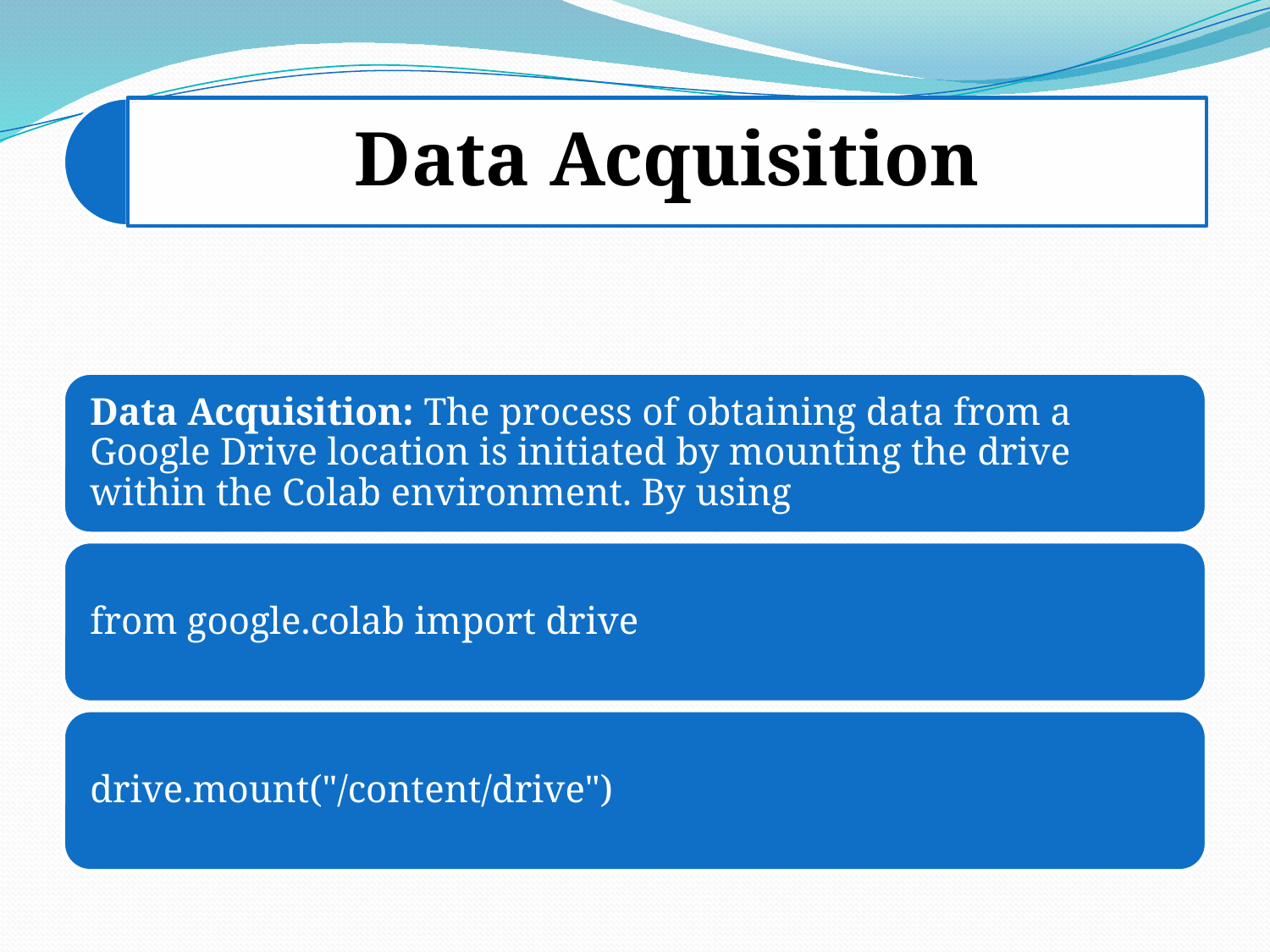

Data Acquisition
Data Acquisition: The process of obtaining data from a Google Drive location is initiated by mounting the drive within the Colab environment. By using
from google.colab import drive
drive.mount("/content/drive")